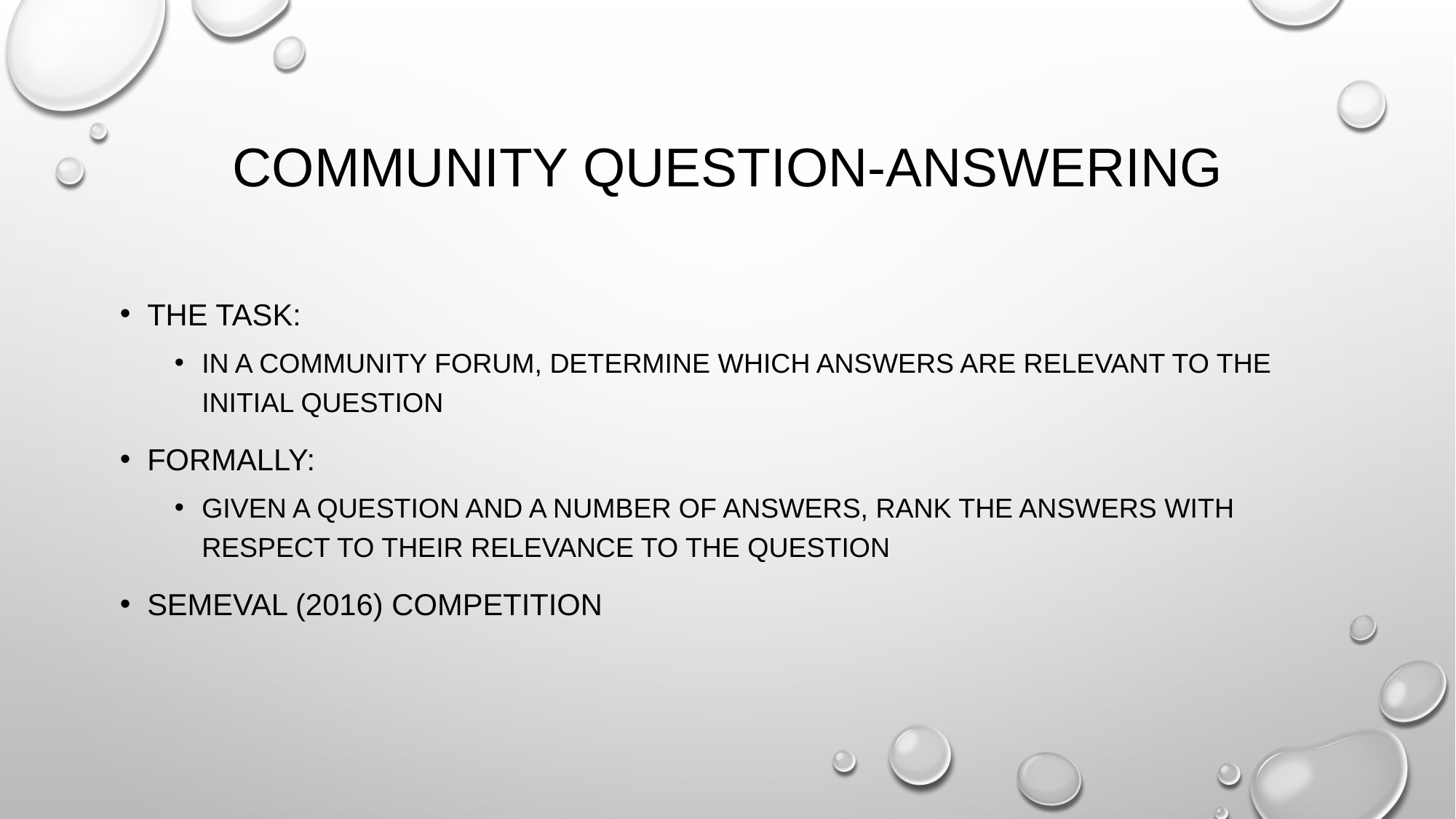

# Community question-answering
The task:
in a community forum, determine which answers are relevant to the initial question
Formally:
given a question and a number of answers, rank the answers with respect to their relevance to the question
SemEval (2016) competition